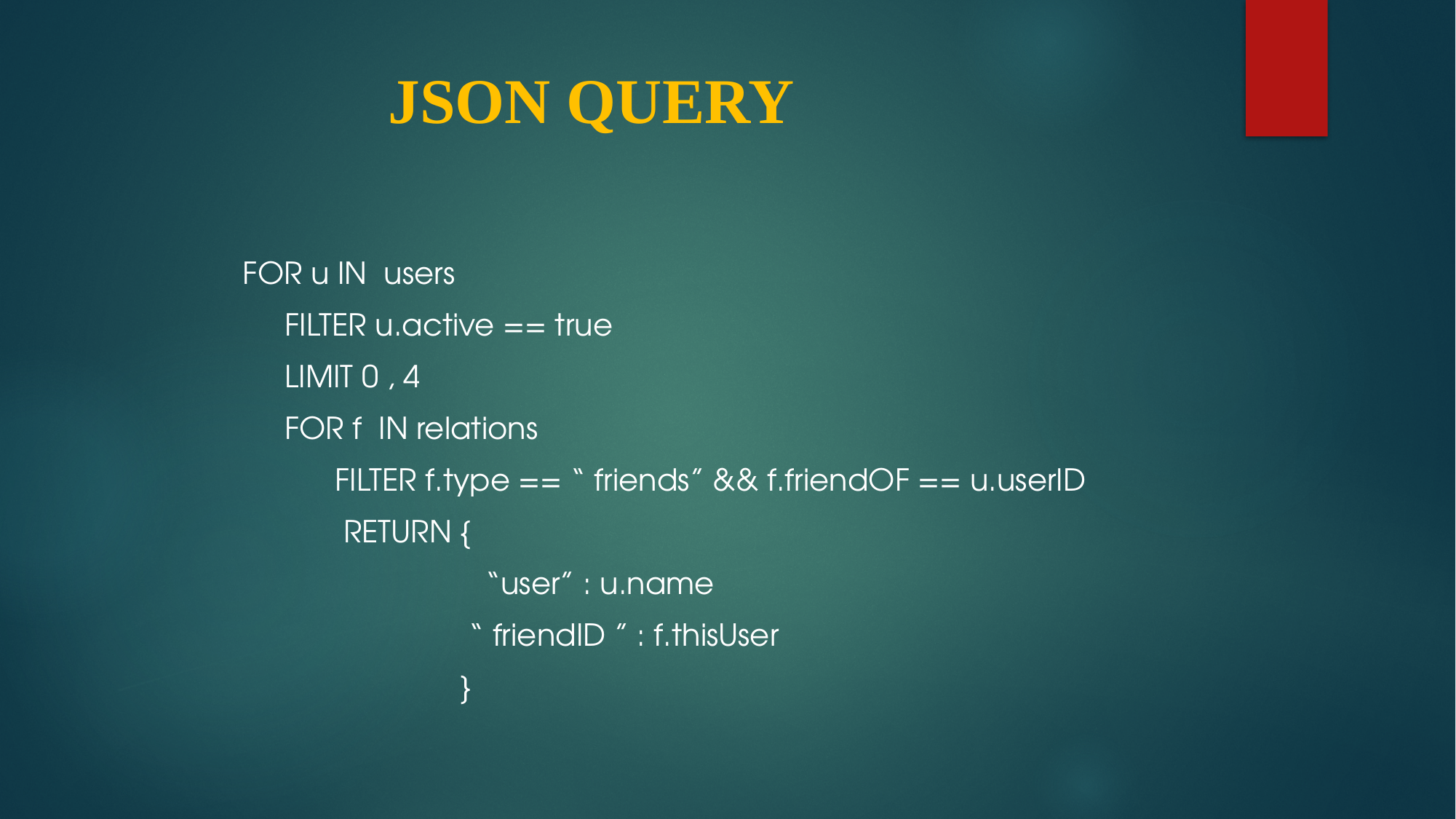

# JSON QUERY

            FOR u IN  users
                 FILTER u.active == true
                 LIMIT 0 , 4
                 FOR f  IN relations
                       FILTER f.type == “ friends” && f.friendOF == u.userID
                        RETURN {
                                         “user” : u.name
                                       “ friendID ” : f.thisUser
                                      }